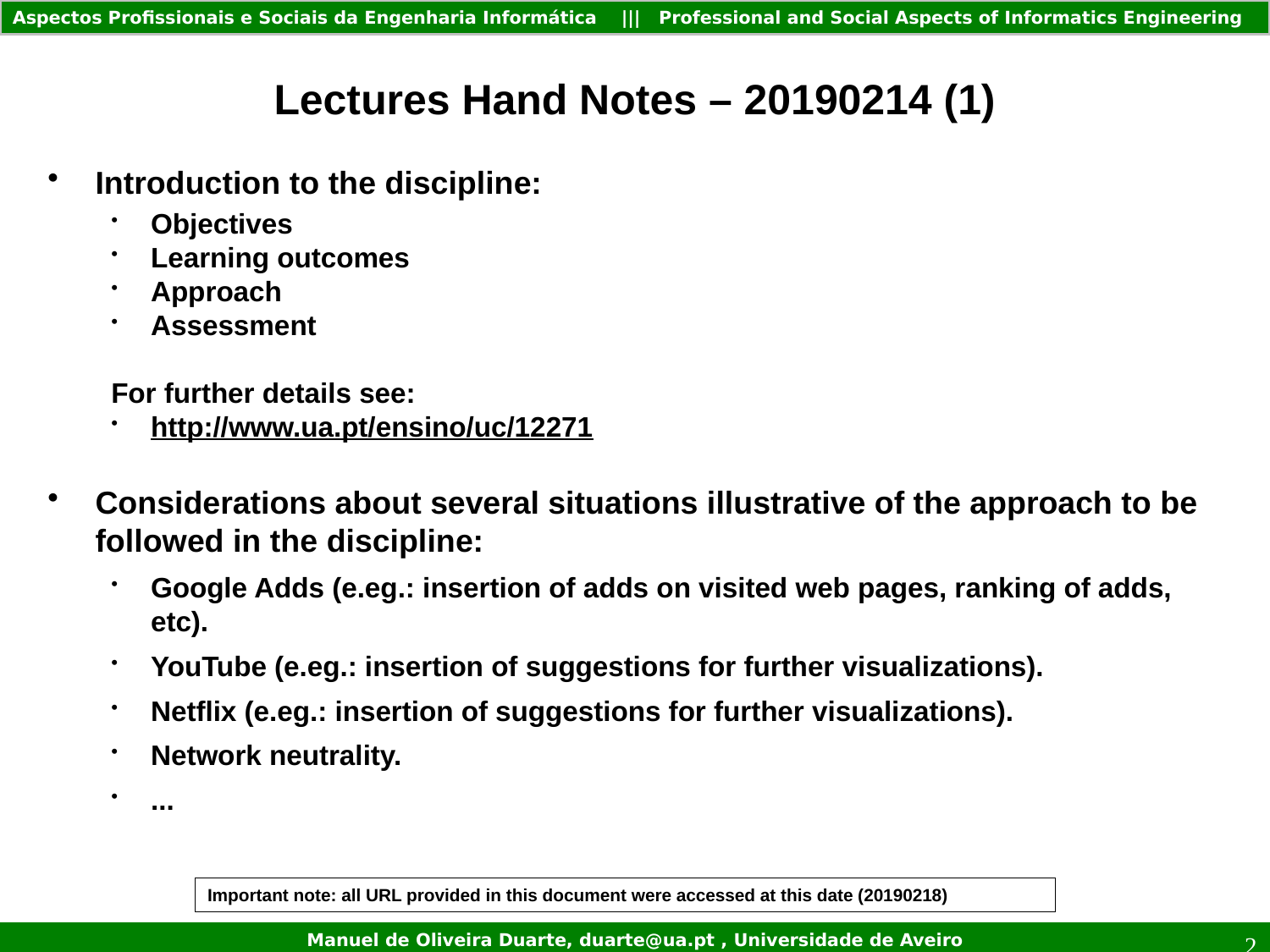

# Lectures Hand Notes – 20190214 (1)
Introduction to the discipline:
Objectives
Learning outcomes
Approach
Assessment

For further details see:
http://www.ua.pt/ensino/uc/12271

Considerations about several situations illustrative of the approach to be followed in the discipline:
Google Adds (e.eg.: insertion of adds on visited web pages, ranking of adds, etc).
YouTube (e.eg.: insertion of suggestions for further visualizations).
Netflix (e.eg.: insertion of suggestions for further visualizations).
Network neutrality.
...
Important note: all URL provided in this document were accessed at this date (20190218)
2